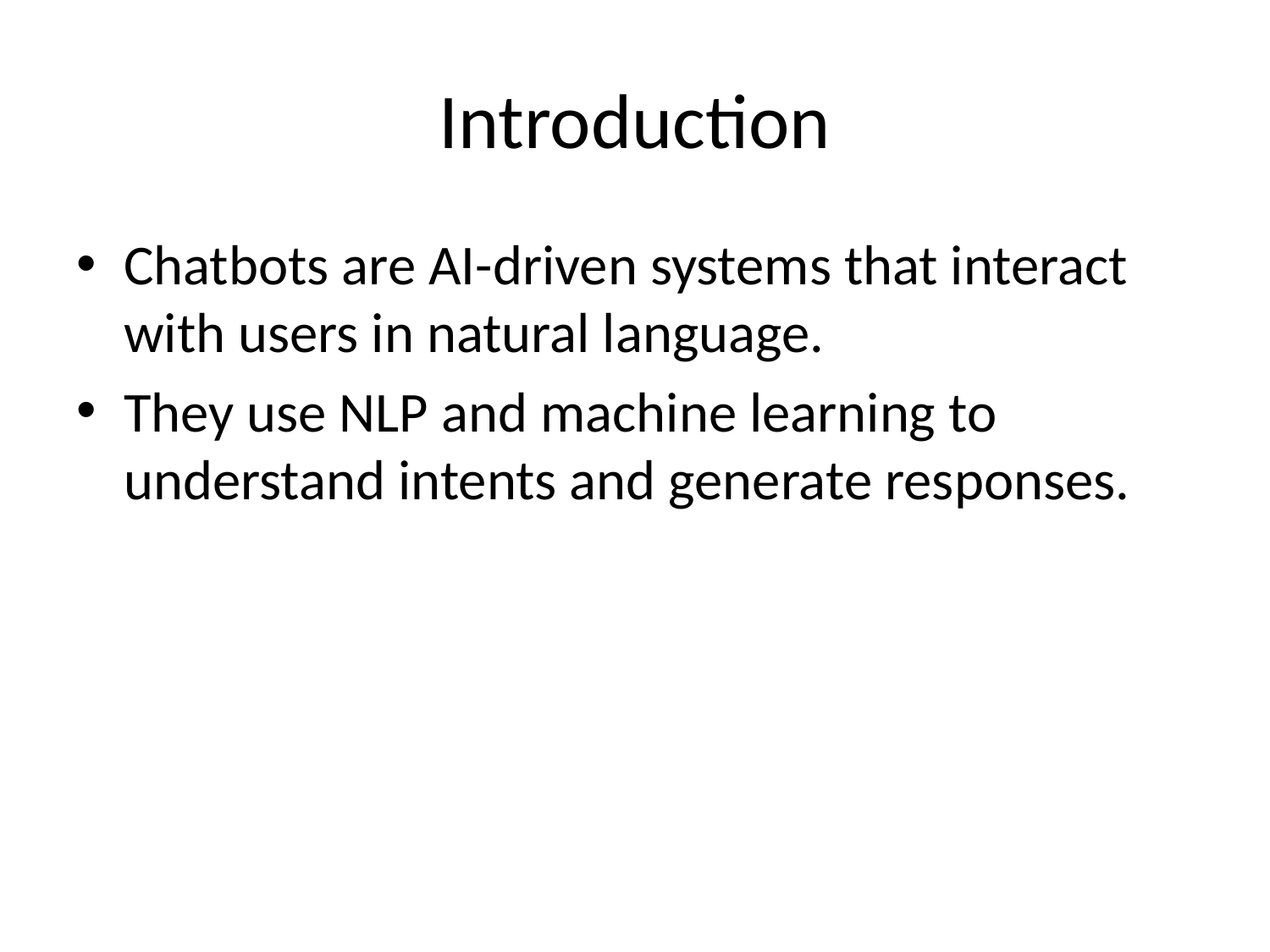

# Introduction
Chatbots are AI-driven systems that interact with users in natural language.
They use NLP and machine learning to understand intents and generate responses.